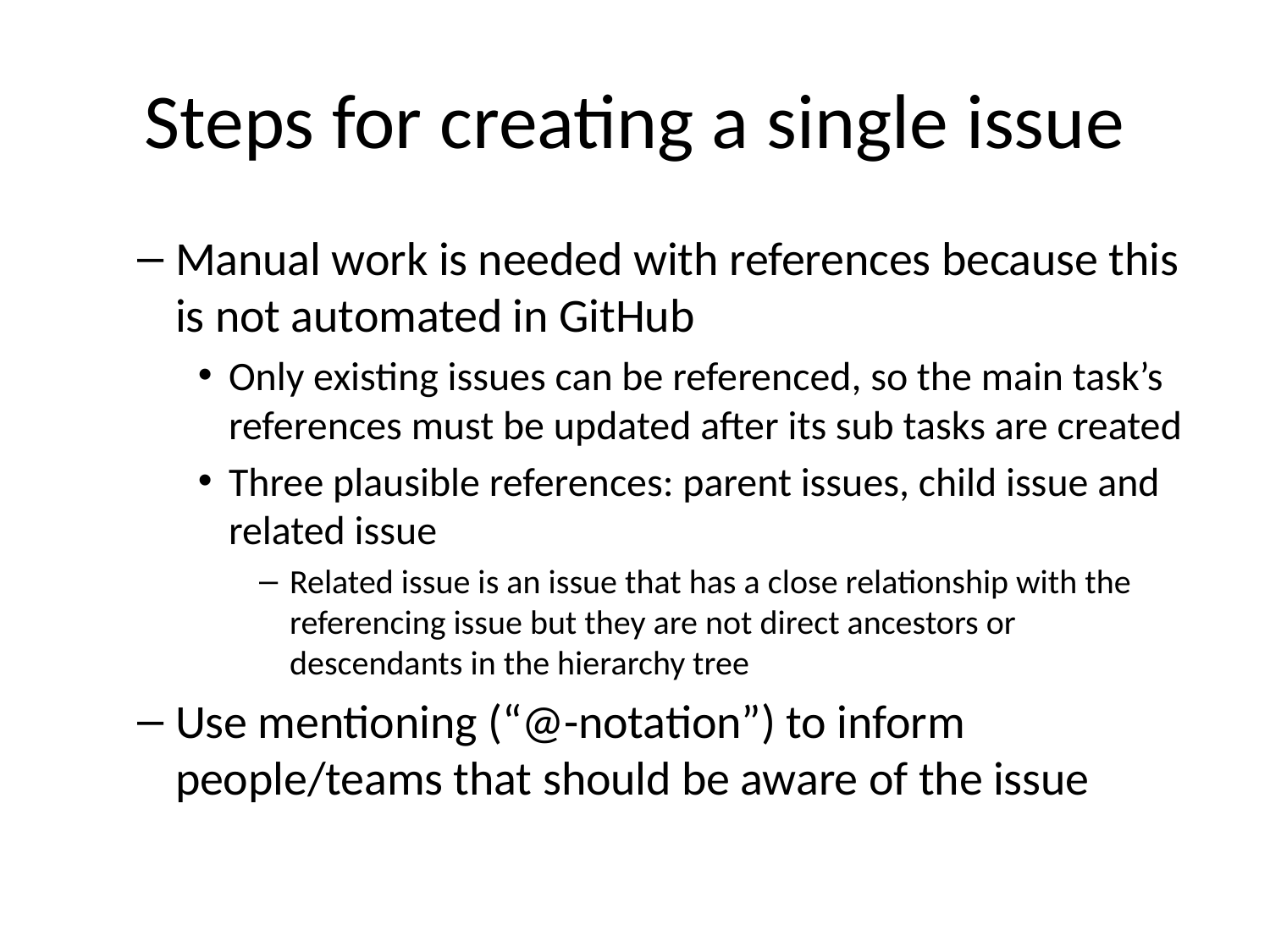

# Steps for creating a single issue
Manual work is needed with references because this is not automated in GitHub
Only existing issues can be referenced, so the main task’s references must be updated after its sub tasks are created
Three plausible references: parent issues, child issue and related issue
Related issue is an issue that has a close relationship with the referencing issue but they are not direct ancestors or descendants in the hierarchy tree
Use mentioning (“@-notation”) to inform people/teams that should be aware of the issue